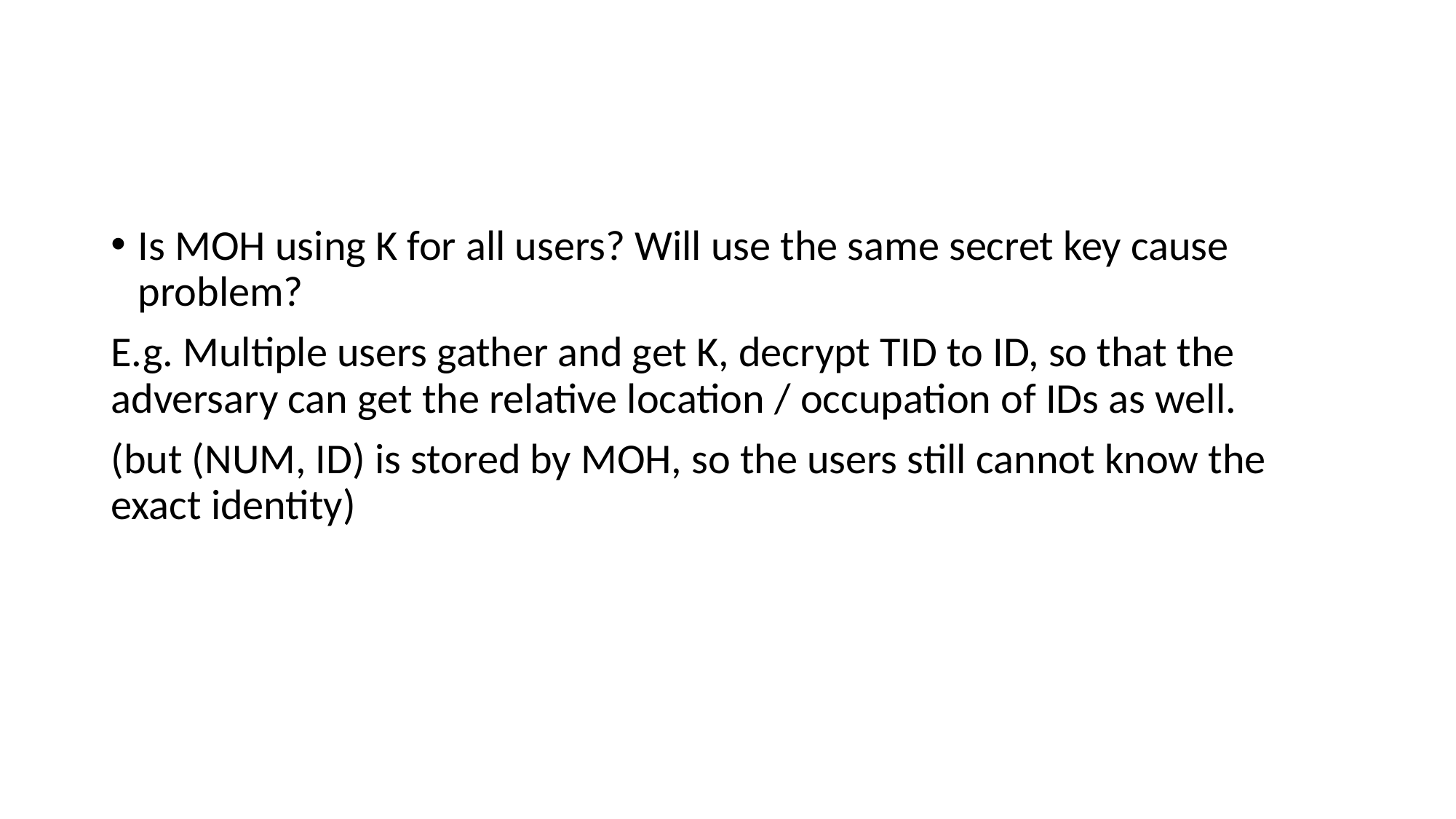

#
Is MOH using K for all users? Will use the same secret key cause problem?
E.g. Multiple users gather and get K, decrypt TID to ID, so that the adversary can get the relative location / occupation of IDs as well.
(but (NUM, ID) is stored by MOH, so the users still cannot know the exact identity)